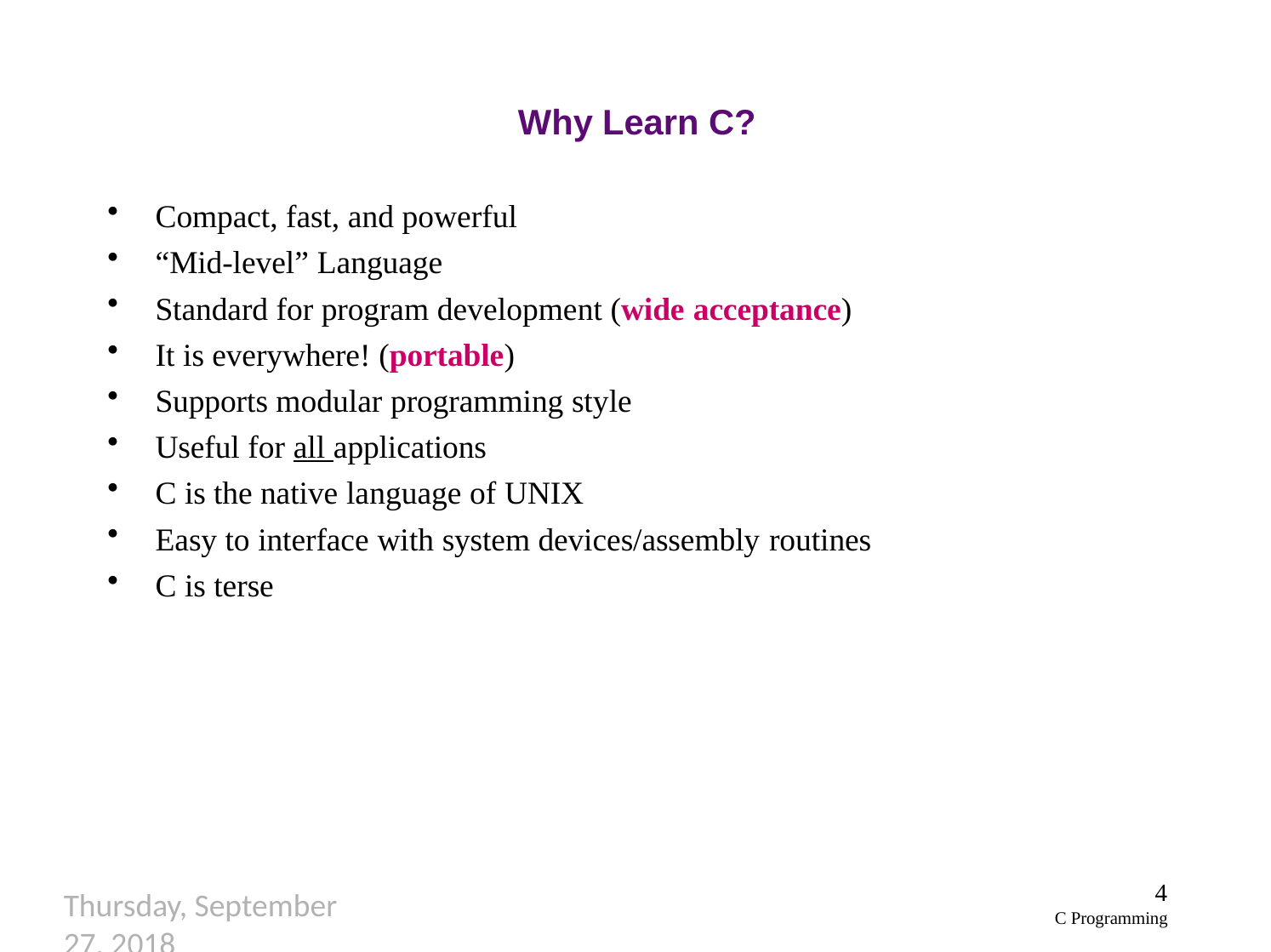

# Why Learn C?
Compact, fast, and powerful
“Mid-level” Language
Standard for program development (wide acceptance)
It is everywhere! (portable)
Supports modular programming style
Useful for all applications
C is the native language of UNIX
Easy to interface with system devices/assembly routines
C is terse
4
C Programming
Thursday, September 27, 2018